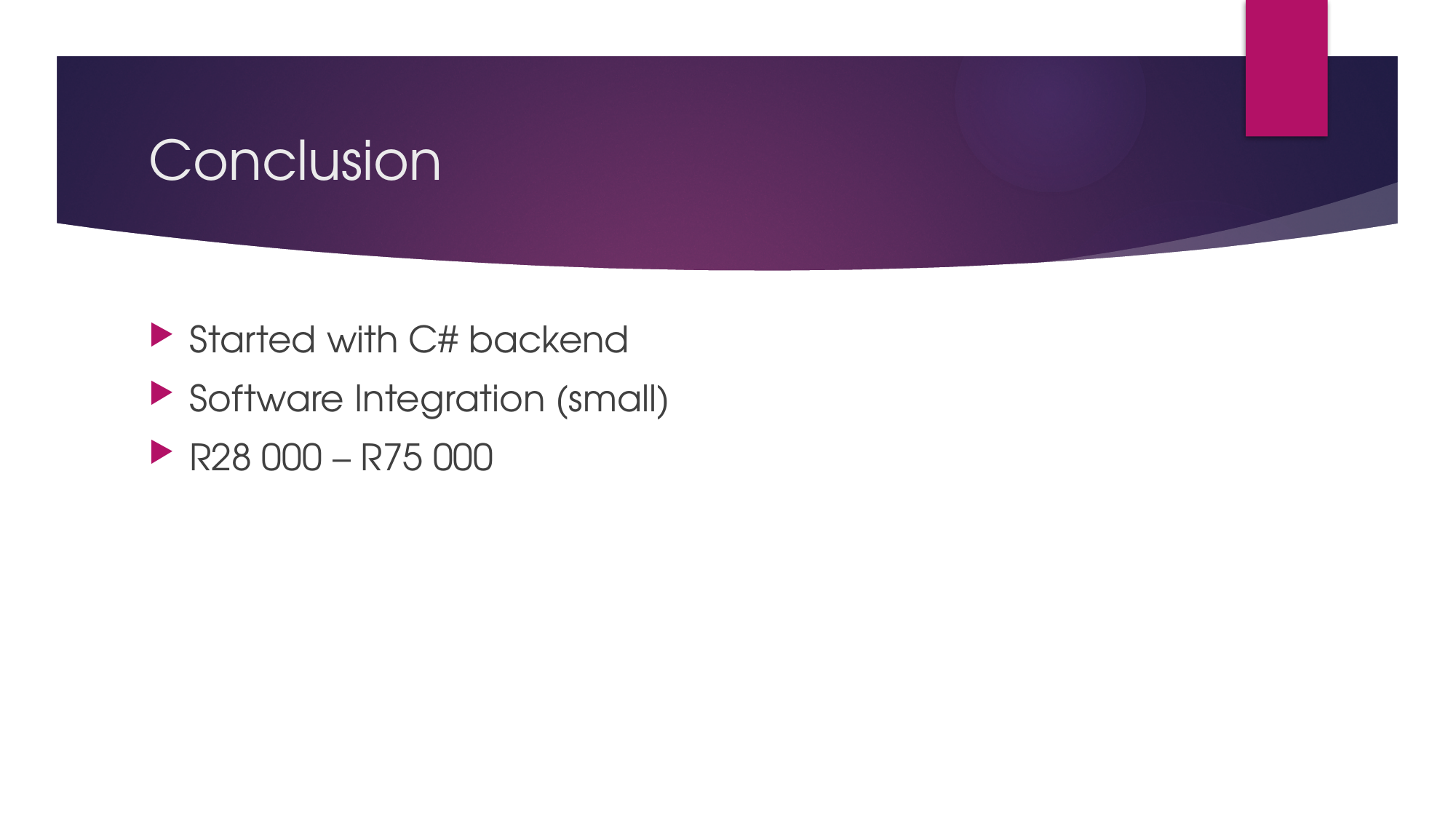

# Conclusion
Started with C# backend
Software Integration (small)
R28 000 – R75 000